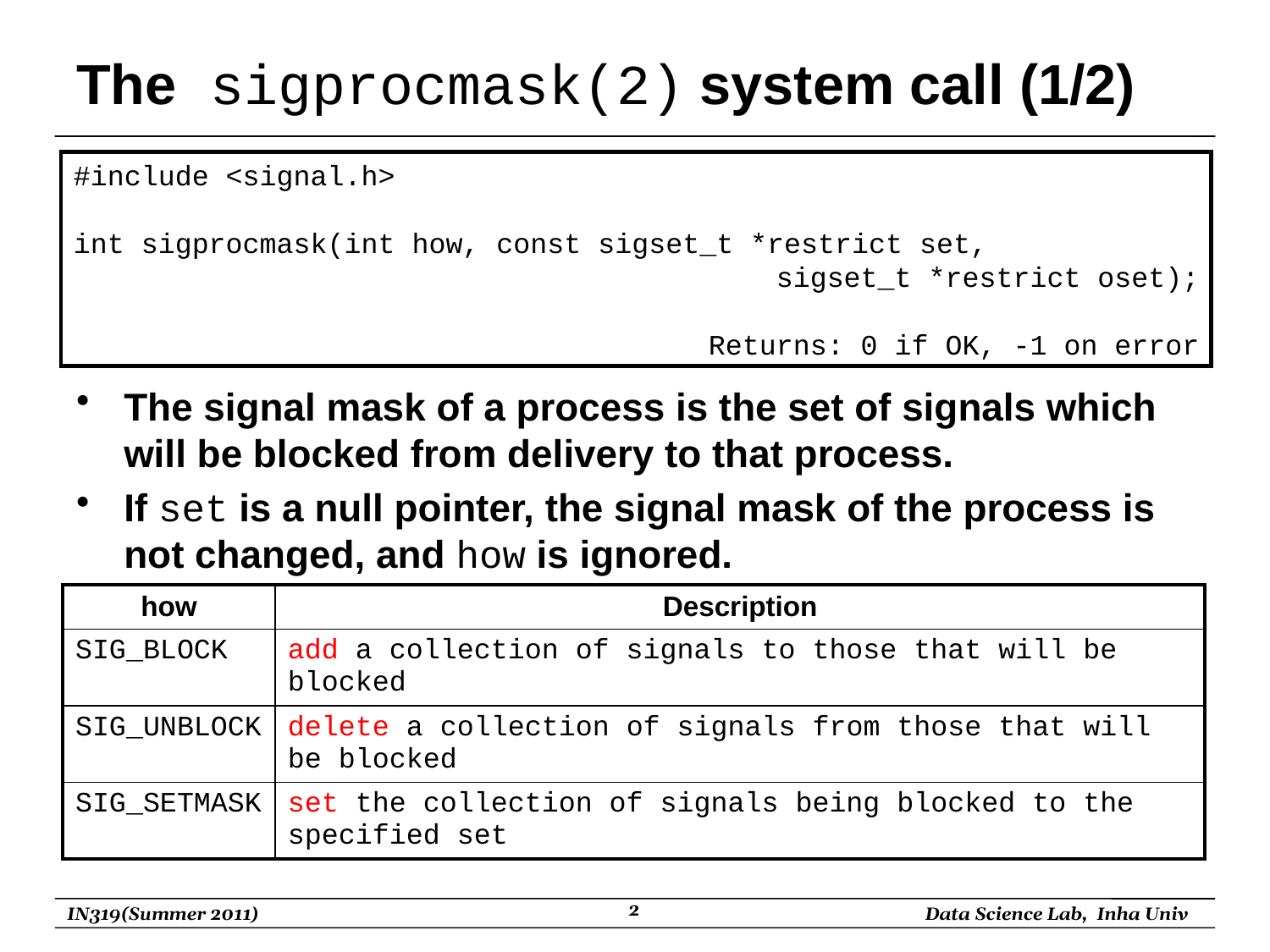

# The sigprocmask(2) system call (1/2)
#include <signal.h>

int sigprocmask(int how, const sigset_t *restrict set,
					    sigset_t *restrict oset);

					Returns: 0 if OK, -1 on error
The signal mask of a process is the set of signals which will be blocked from delivery to that process.
If set is a null pointer, the signal mask of the process is not changed, and how is ignored.
| how | Description |
| --- | --- |
| SIG\_BLOCK | add a collection of signals to those that will be blocked |
| SIG\_UNBLOCK | delete a collection of signals from those that will be blocked |
| SIG\_SETMASK | set the collection of signals being blocked to the specified set |
2